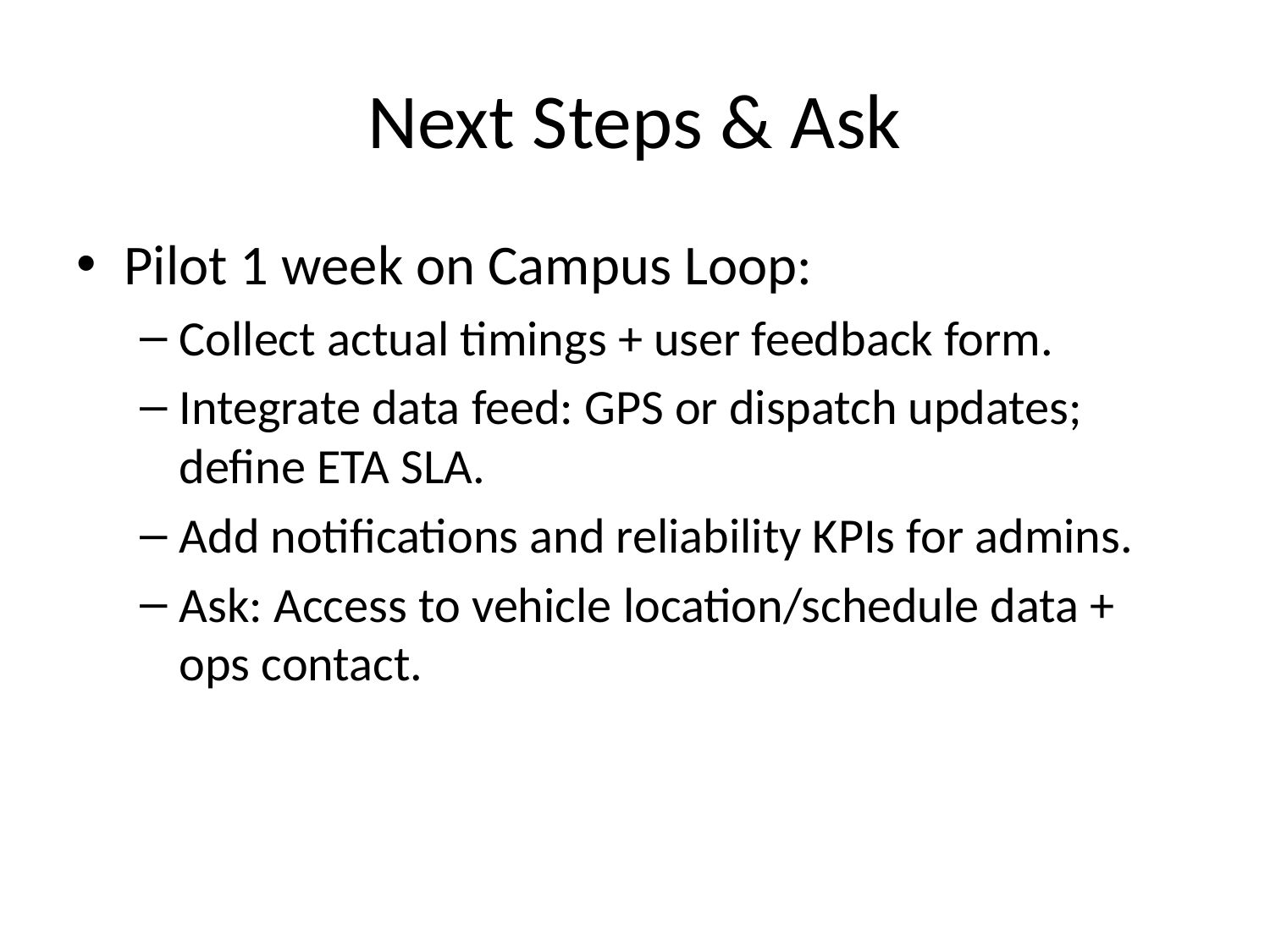

# Next Steps & Ask
Pilot 1 week on Campus Loop:
Collect actual timings + user feedback form.
Integrate data feed: GPS or dispatch updates; define ETA SLA.
Add notifications and reliability KPIs for admins.
Ask: Access to vehicle location/schedule data + ops contact.